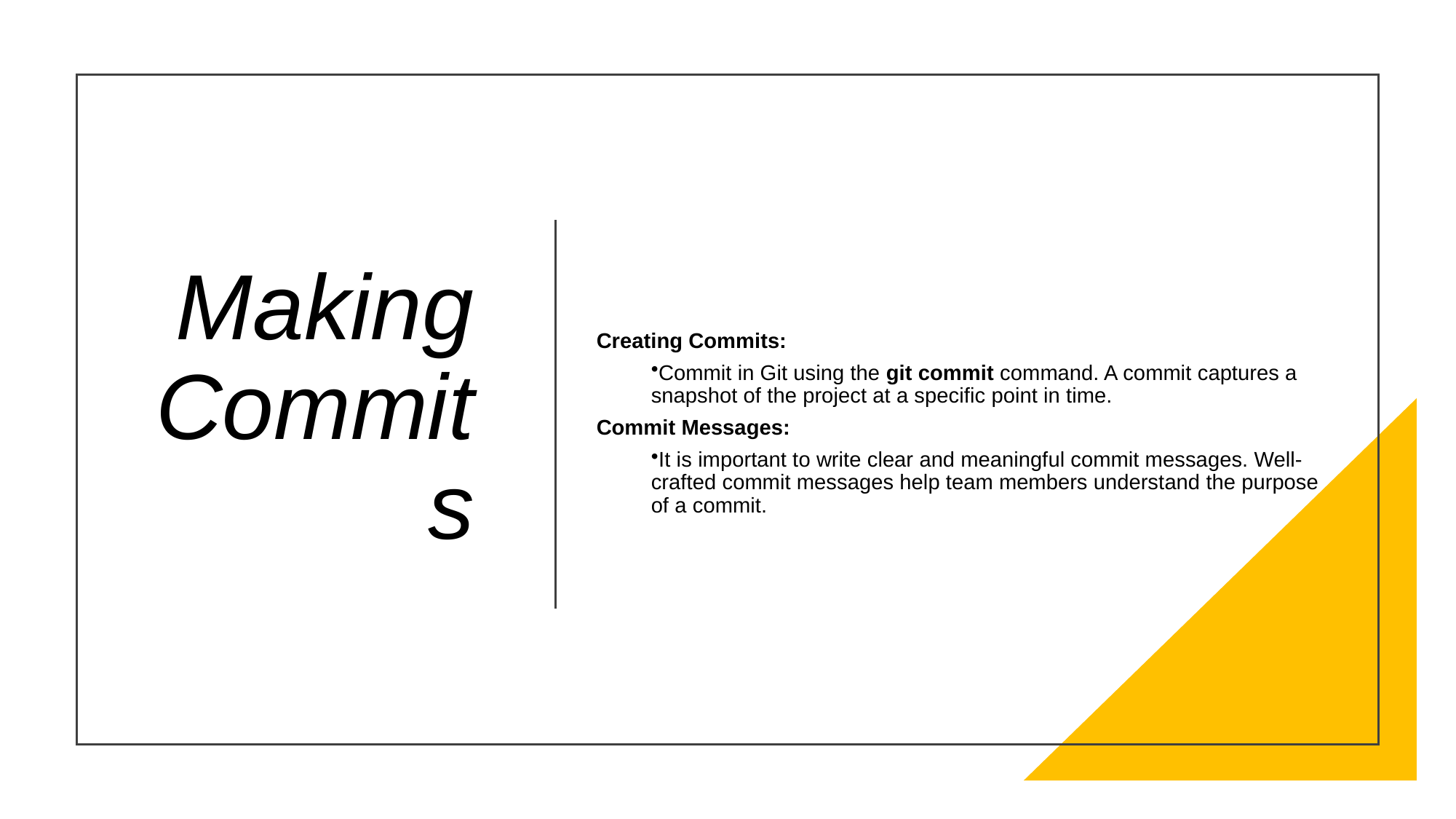

# Making Commits
Creating Commits:
Commit in Git using the git commit command. A commit captures a snapshot of the project at a specific point in time.
Commit Messages:
It is important to write clear and meaningful commit messages. Well-crafted commit messages help team members understand the purpose of a commit.